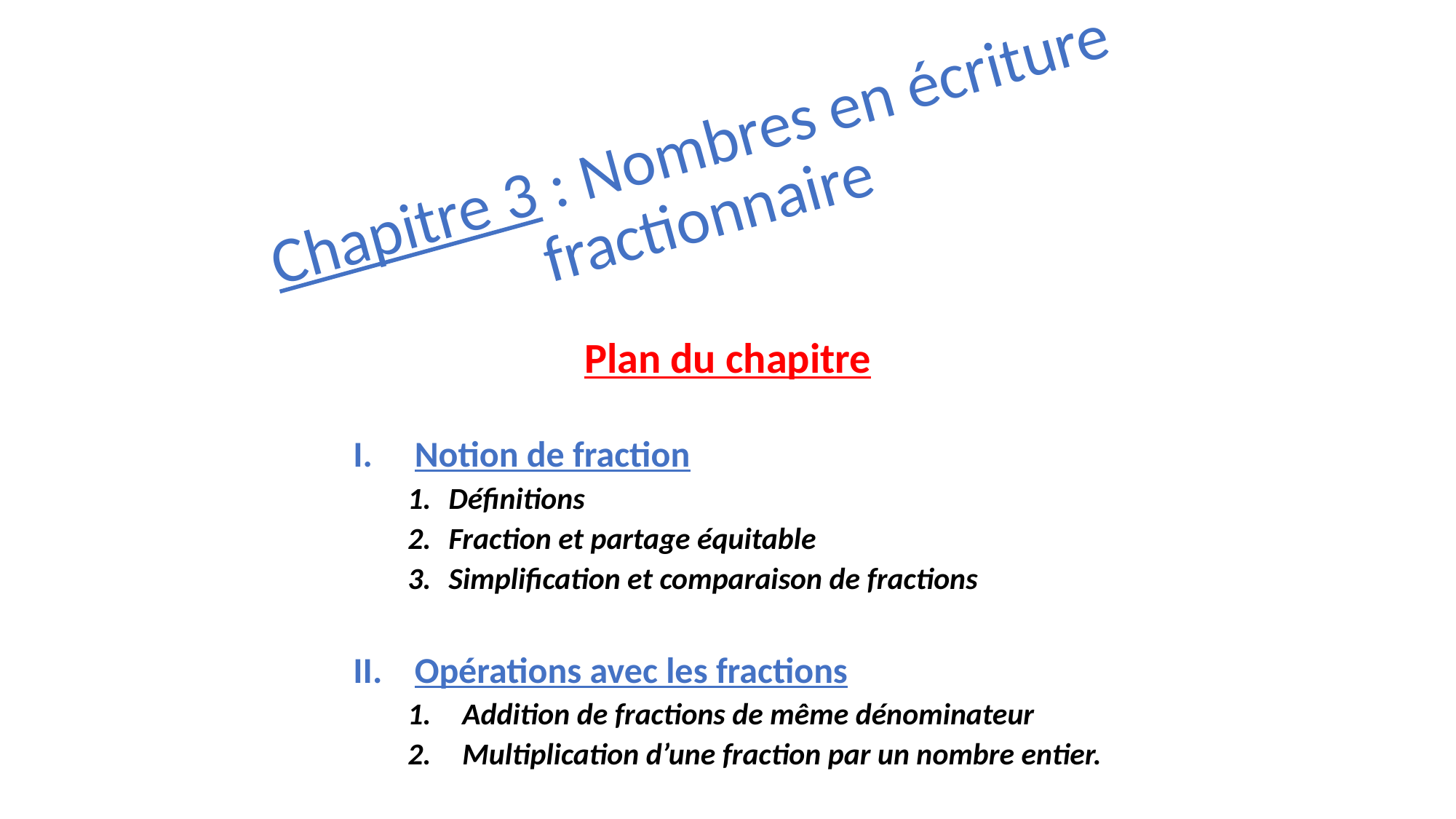

# Chapitre 3 : Nombres en écriture fractionnaire
Plan du chapitre

Notion de fraction
Définitions
Fraction et partage équitable
Simplification et comparaison de fractions

Opérations avec les fractions
Addition de fractions de même dénominateur
Multiplication d’une fraction par un nombre entier.